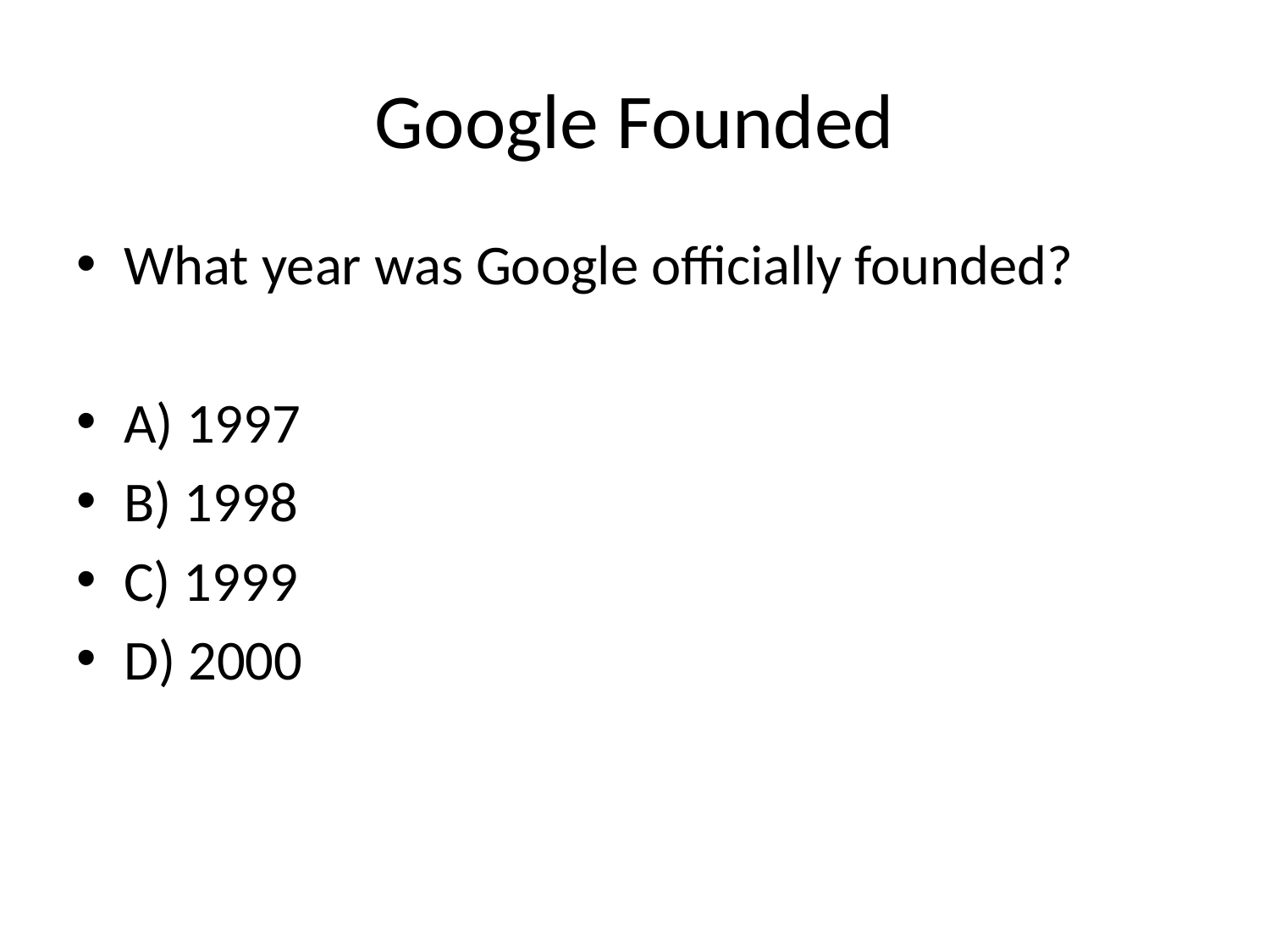

# Google Founded
What year was Google officially founded?

A) 1997
B) 1998
C) 1999
D) 2000